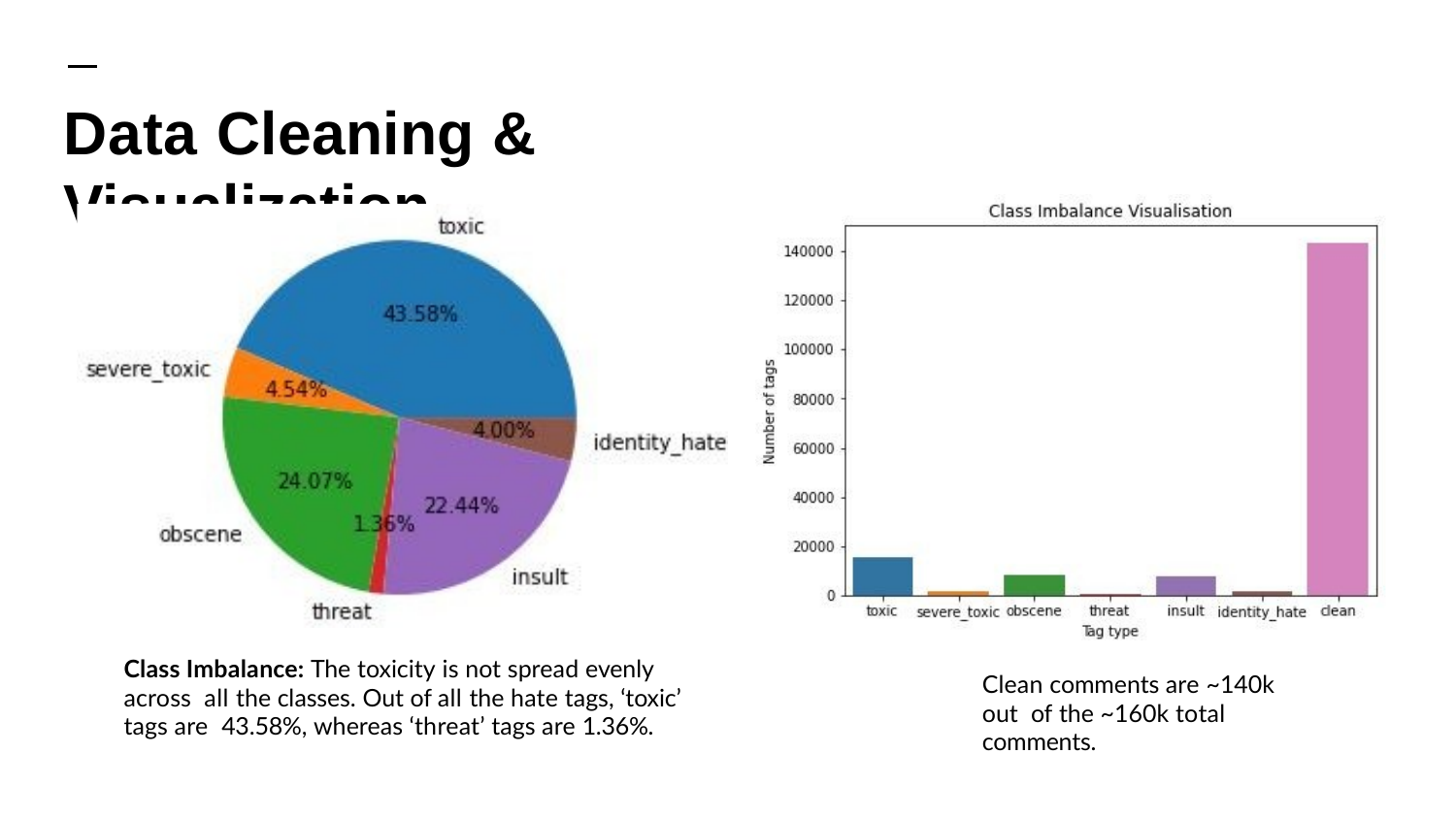

# Data Cleaning & Visualization

Class Imbalance: The toxicity is not spread evenly across  all the classes. Out of all the hate tags, ‘toxic’ tags are  43.58%, whereas ‘threat’ tags are 1.36%.
Clean comments are ~140k out  of the ~160k total comments.